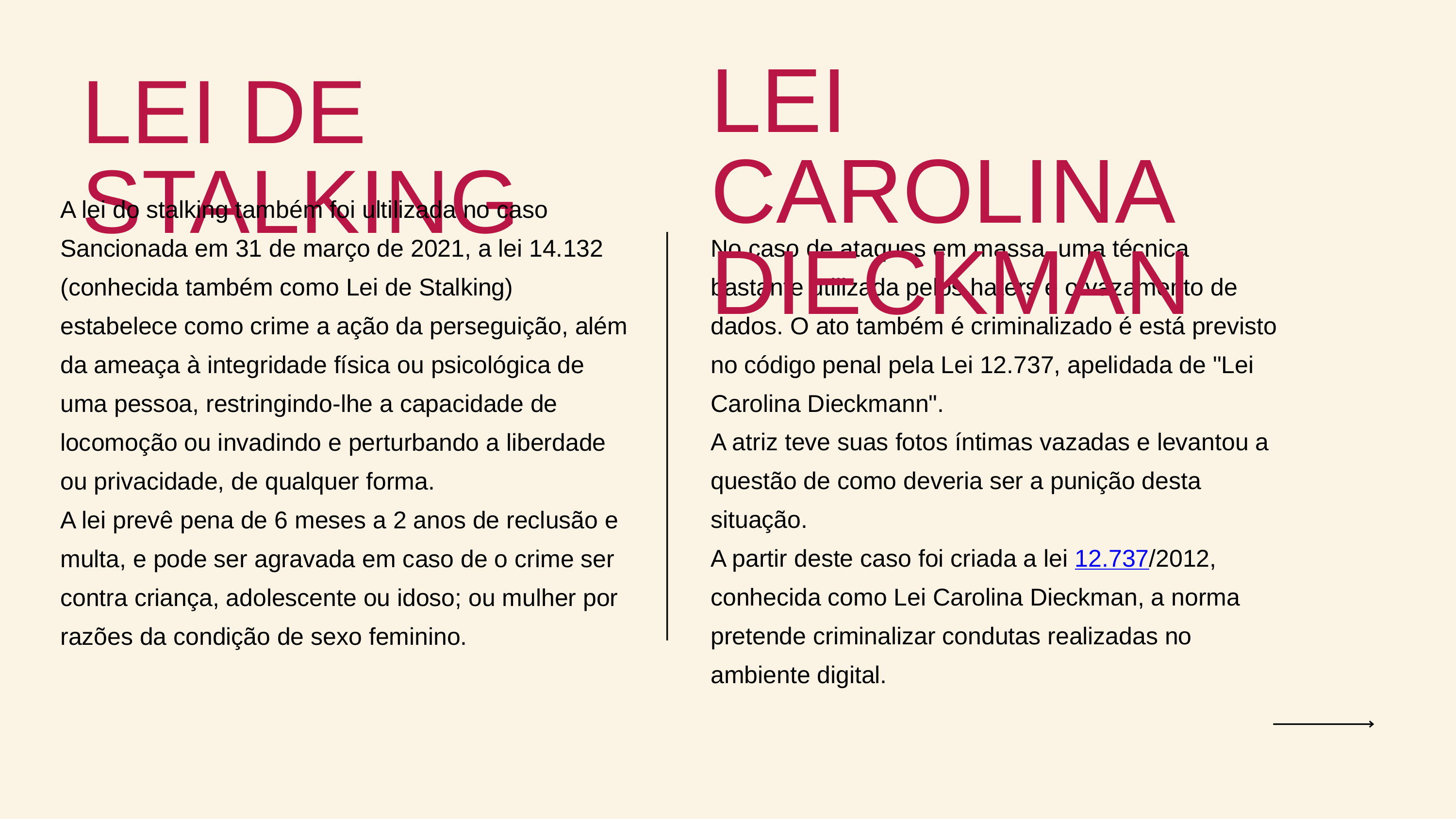

LEI CAROLINA DIECKMAN

LEI DE STALKING
A lei do stalking também foi ultilizada no caso Sancionada em 31 de março de 2021, a lei 14.132 (conhecida também como Lei de Stalking) estabelece como crime a ação da perseguição, além da ameaça à integridade física ou psicológica de uma pessoa, restringindo-lhe a capacidade de locomoção ou invadindo e perturbando a liberdade ou privacidade, de qualquer forma.
A lei prevê pena de 6 meses a 2 anos de reclusão e multa, e pode ser agravada em caso de o crime ser contra criança, adolescente ou idoso; ou mulher por razões da condição de sexo feminino.

No caso de ataques em massa, uma técnica bastante utilizada pelos haters é o vazamento de dados. O ato também é criminalizado é está previsto no código penal pela Lei 12.737, apelidada de "Lei Carolina Dieckmann".
A atriz teve suas fotos íntimas vazadas e levantou a questão de como deveria ser a punição desta situação.
A partir deste caso foi criada a lei 12.737/2012, conhecida como Lei Carolina Dieckman, a norma pretende criminalizar condutas realizadas no ambiente digital.